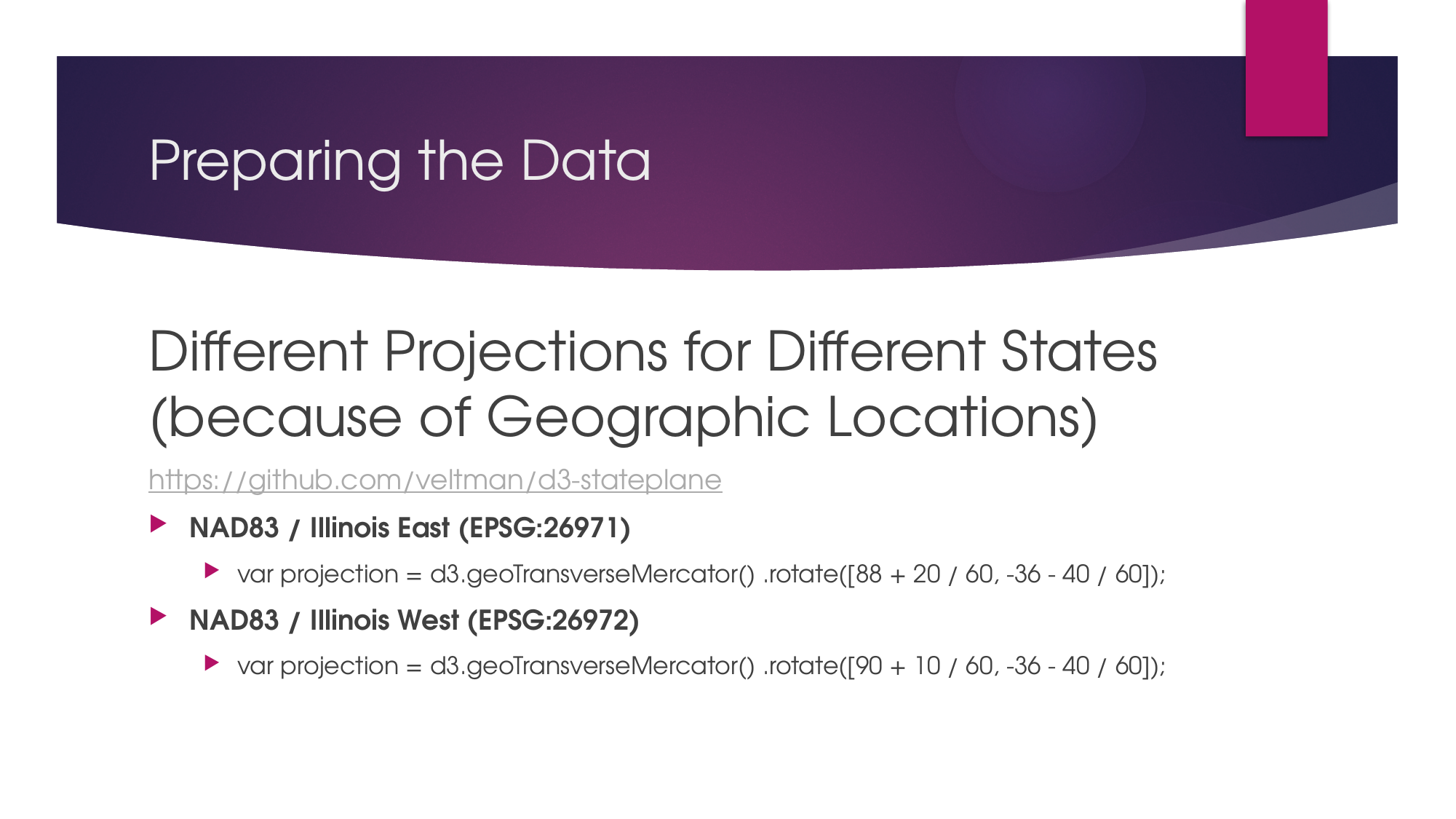

# Preparing the Data
Different Projections for Different States (because of Geographic Locations)
https://github.com/veltman/d3-stateplane
NAD83 / Illinois East (EPSG:26971)
var projection = d3.geoTransverseMercator() .rotate([88 + 20 / 60, -36 - 40 / 60]);
NAD83 / Illinois West (EPSG:26972)
var projection = d3.geoTransverseMercator() .rotate([90 + 10 / 60, -36 - 40 / 60]);